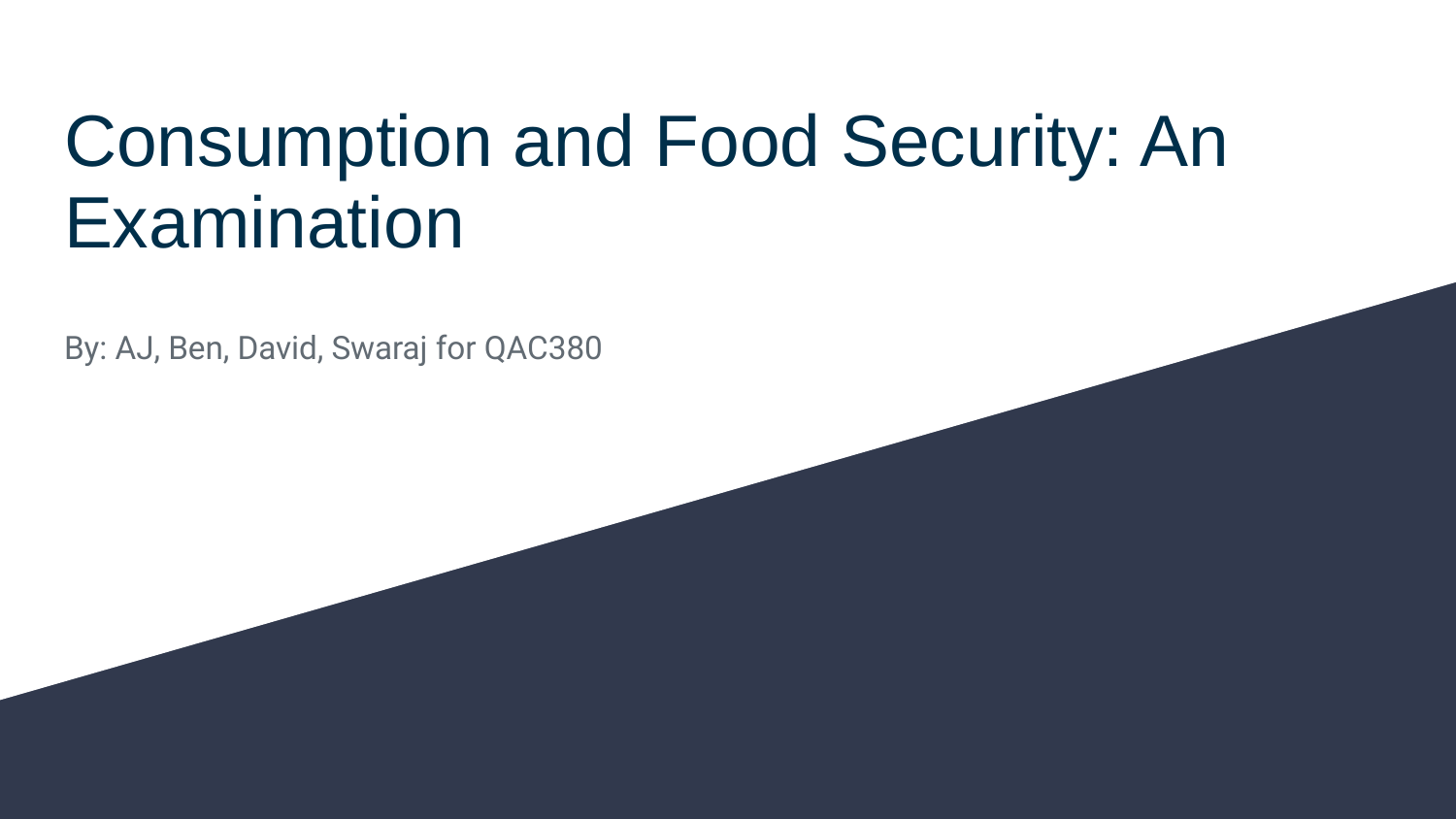

# Consumption and Food Security: An Examination
By: AJ, Ben, David, Swaraj for QAC380